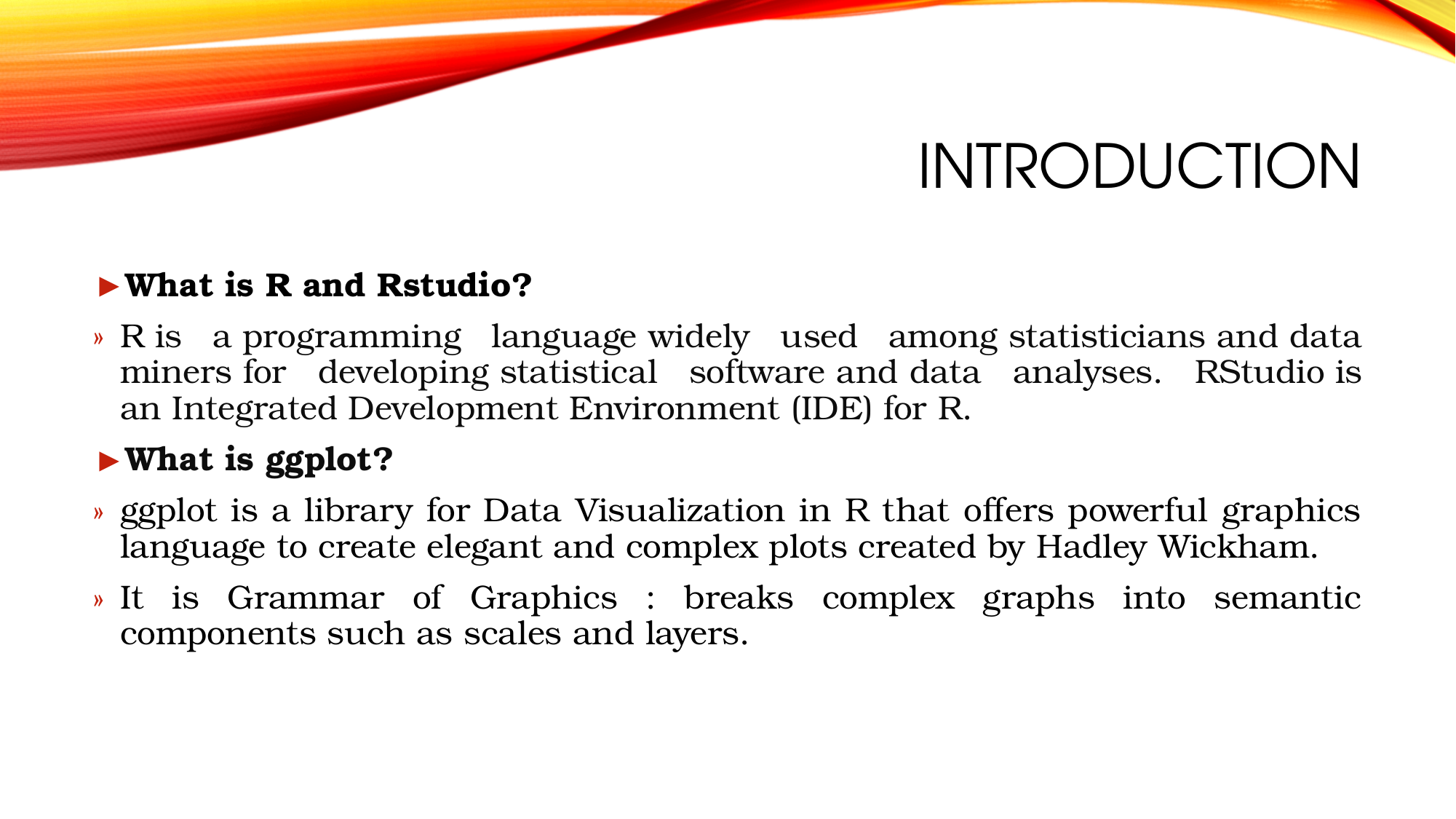

# Introduction
What is R and Rstudio?
R is a programming language widely used among statisticians and data miners for developing statistical software and data analyses. RStudio is an Integrated Development Environment (IDE) for R.
What is ggplot?
ggplot is a library for Data Visualization in R that offers powerful graphics language to create elegant and complex plots created by Hadley Wickham.
It is Grammar of Graphics : breaks complex graphs into semantic components such as scales and layers.